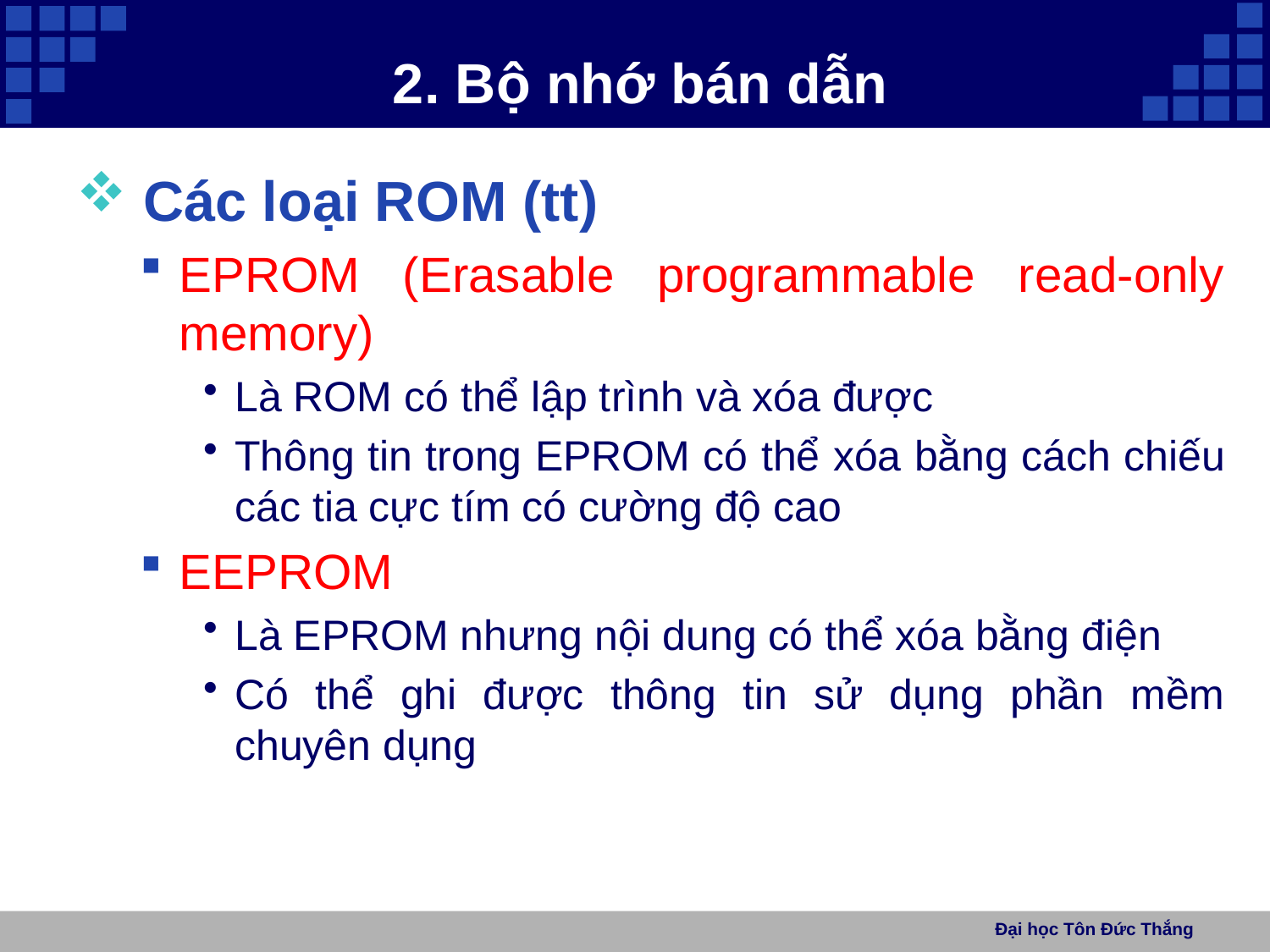

# 2. Bộ nhớ bán dẫn
 Các loại ROM (tt)
EPROM (Erasable programmable read-only memory)
Là ROM có thể lập trình và xóa được
Thông tin trong EPROM có thể xóa bằng cách chiếu các tia cực tím có cường độ cao
EEPROM
Là EPROM nhưng nội dung có thể xóa bằng điện
Có thể ghi được thông tin sử dụng phần mềm chuyên dụng
Đại học Tôn Đức Thắng